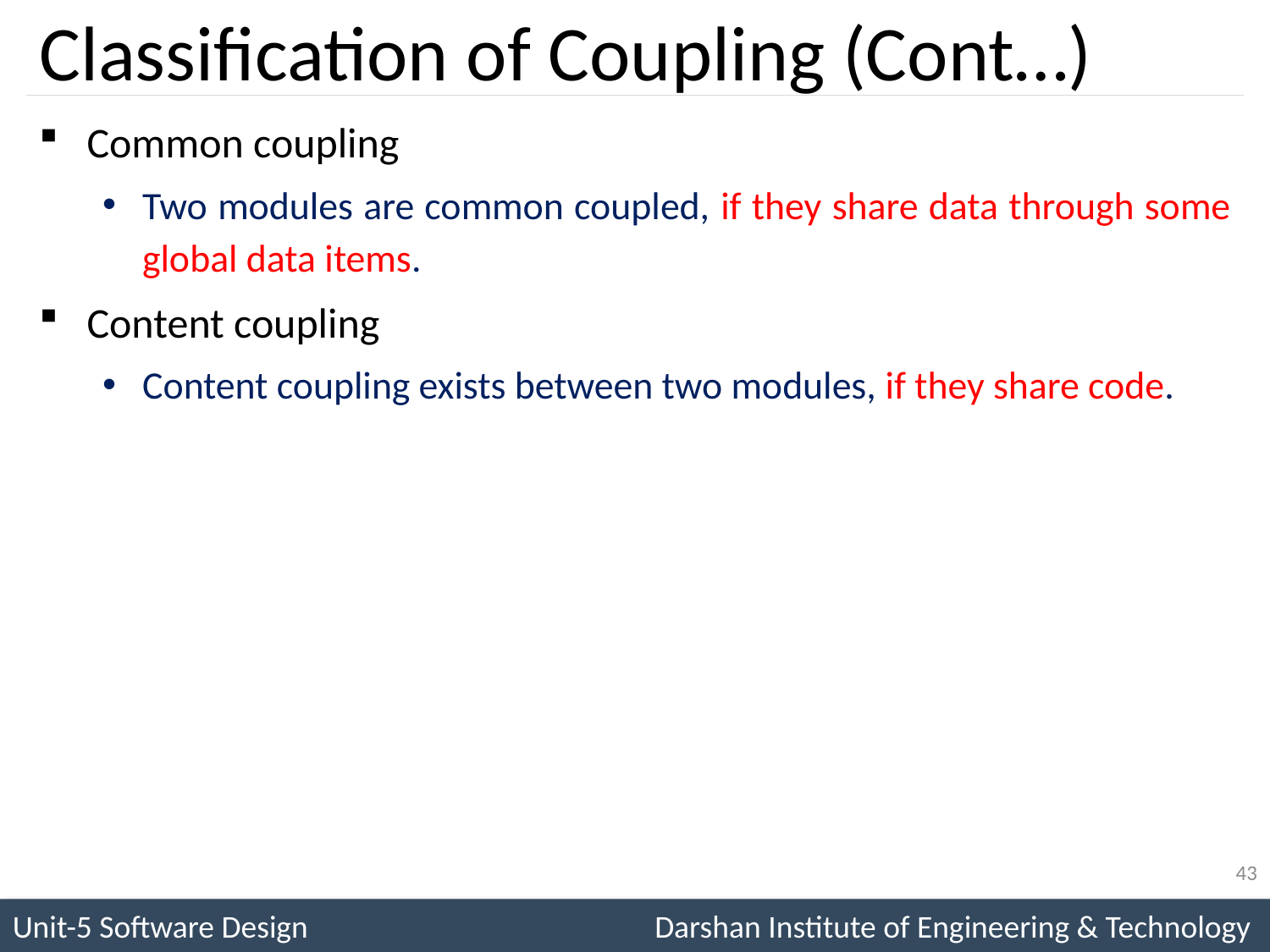

# Classification of Coupling (Cont…)
Common coupling
Two modules are common coupled, if they share data through some global data items.
Content coupling
Content coupling exists between two modules, if they share code.
43